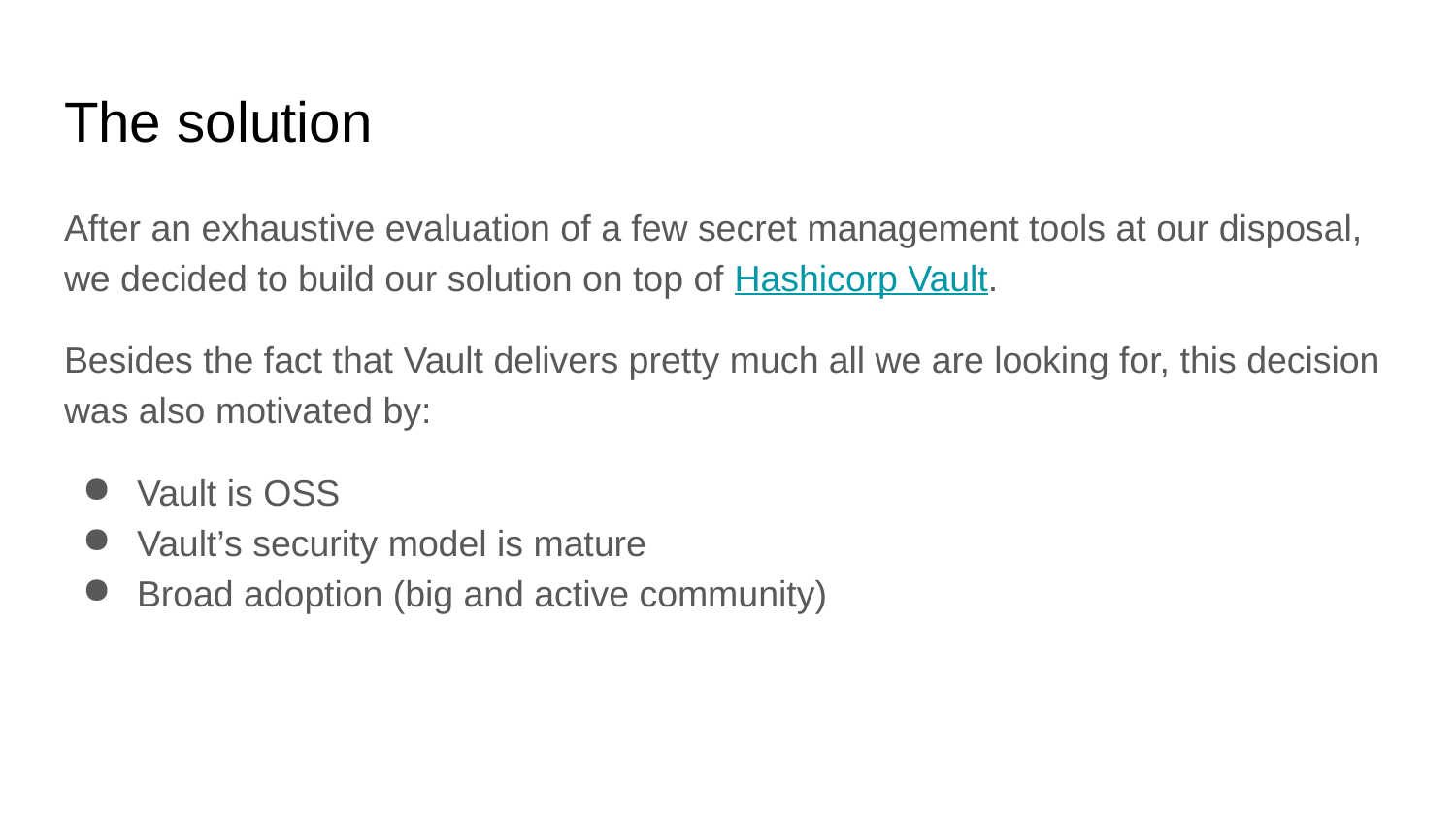

# The solution
After an exhaustive evaluation of a few secret management tools at our disposal, we decided to build our solution on top of Hashicorp Vault.
Besides the fact that Vault delivers pretty much all we are looking for, this decision was also motivated by:
Vault is OSS
Vault’s security model is mature
Broad adoption (big and active community)